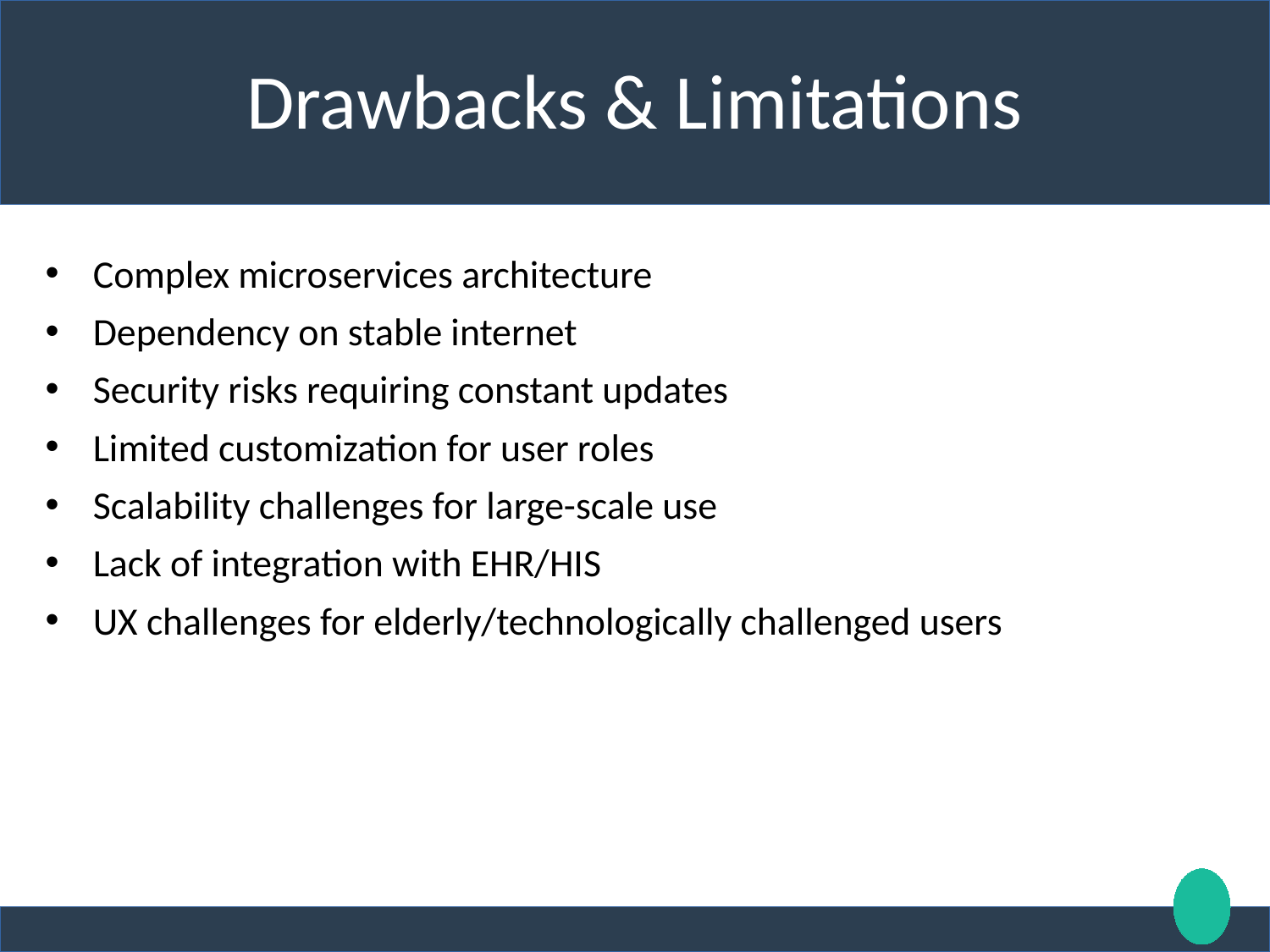

# Drawbacks & Limitations
Complex microservices architecture
Dependency on stable internet
Security risks requiring constant updates
Limited customization for user roles
Scalability challenges for large-scale use
Lack of integration with EHR/HIS
UX challenges for elderly/technologically challenged users